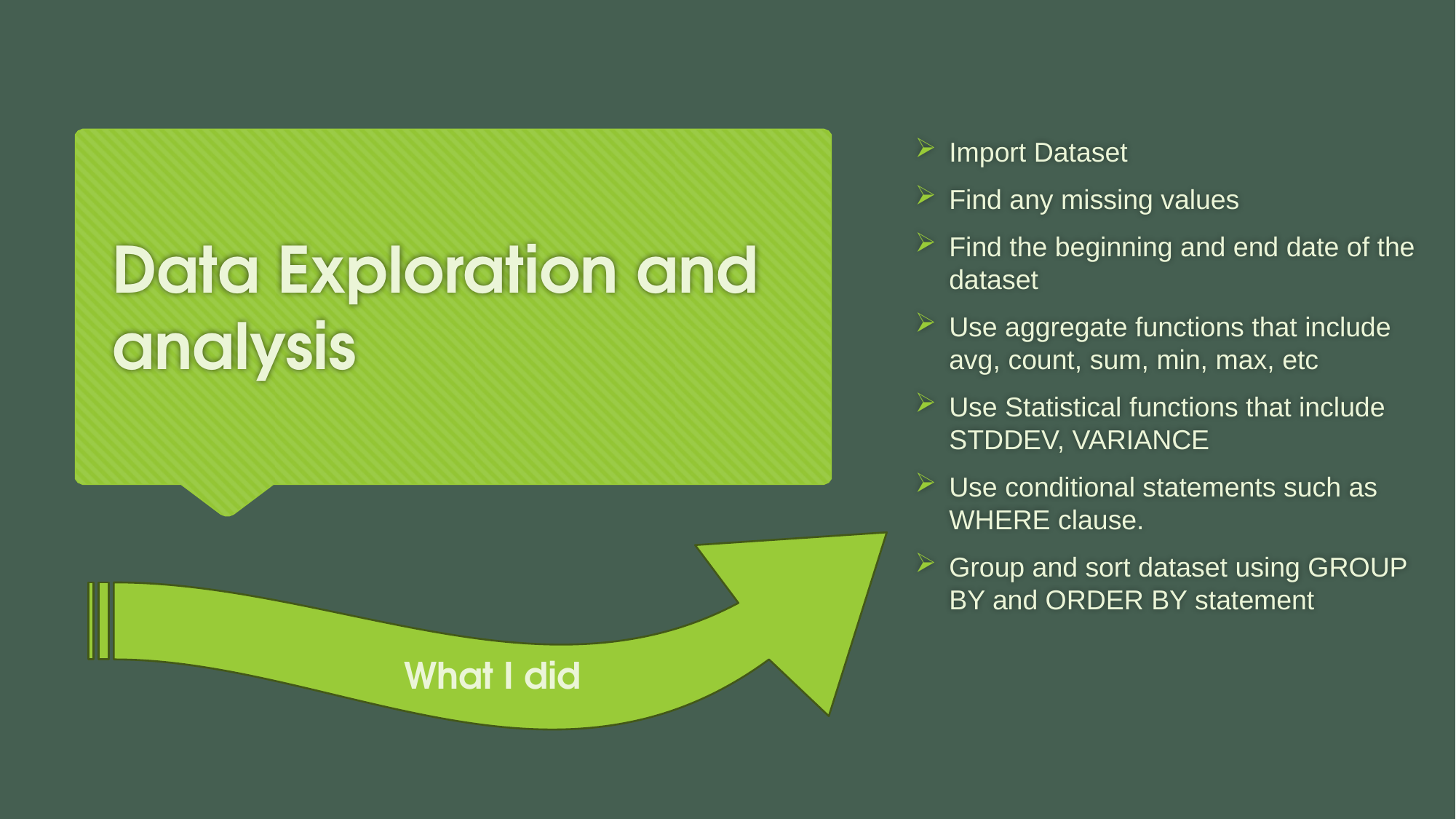

Import Dataset
Find any missing values
Find the beginning and end date of the dataset
Use aggregate functions that include avg, count, sum, min, max, etc
Use Statistical functions that include STDDEV, VARIANCE
Use conditional statements such as WHERE clause.
Group and sort dataset using GROUP BY and ORDER BY statement

# Data Exploration and analysis

 What I did